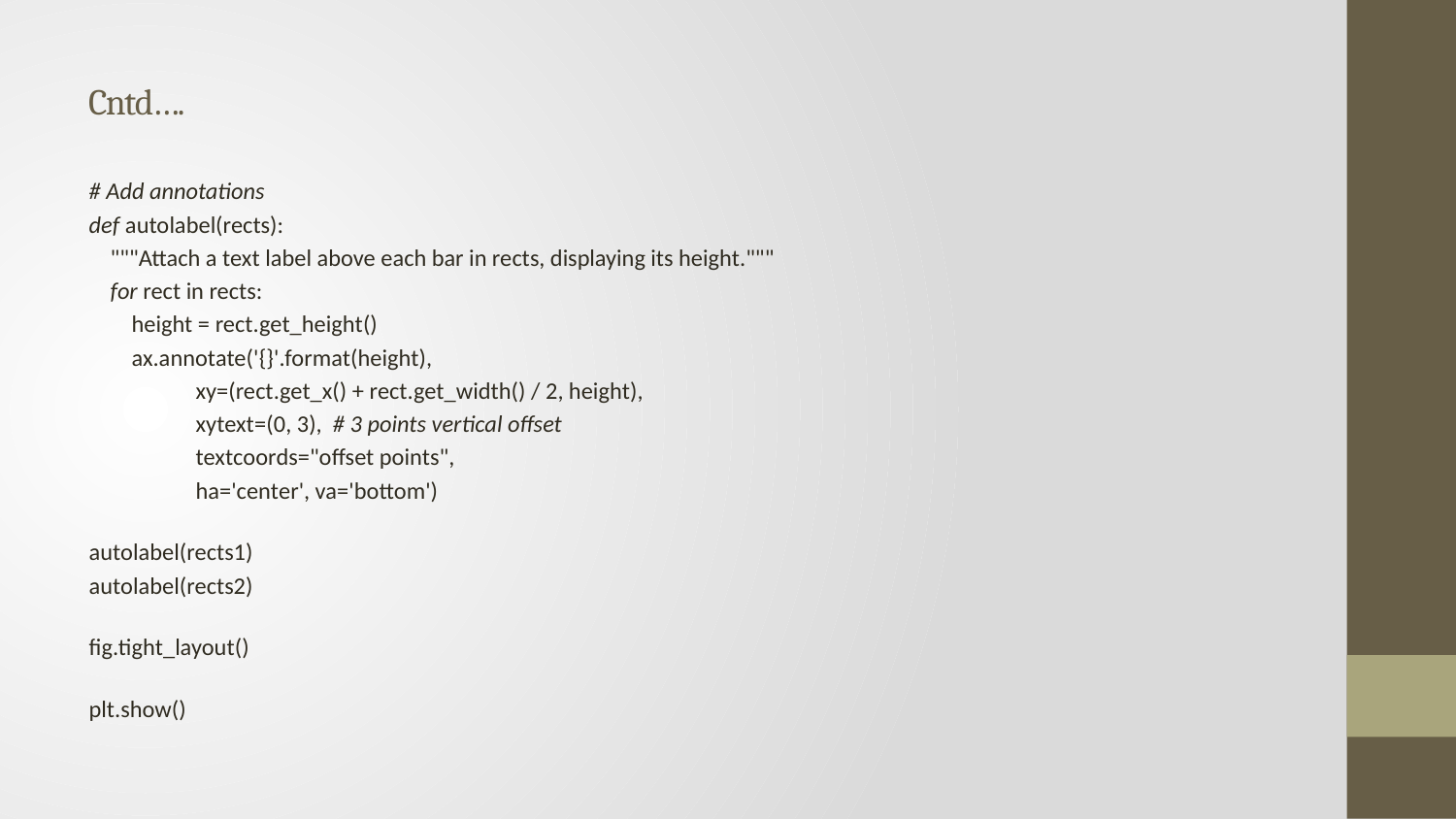

# Cntd….
# Add annotations
def autolabel(rects):
    """Attach a text label above each bar in rects, displaying its height."""
    for rect in rects:
        height = rect.get_height()
        ax.annotate('{}'.format(height),
                    xy=(rect.get_x() + rect.get_width() / 2, height),
                    xytext=(0, 3),  # 3 points vertical offset
                    textcoords="offset points",
                    ha='center', va='bottom')
autolabel(rects1)
autolabel(rects2)
fig.tight_layout()
plt.show()